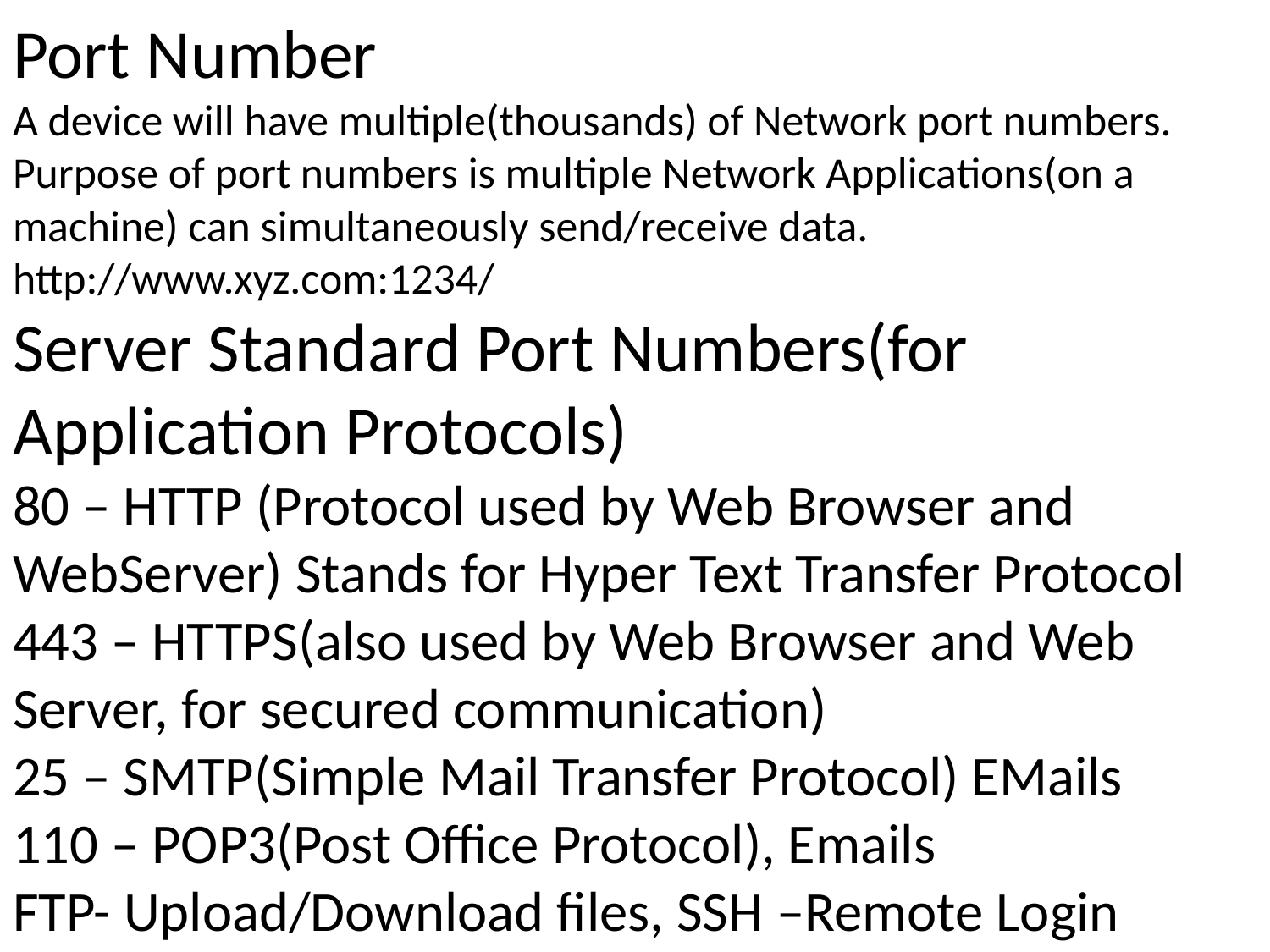

# Port Number A device will have multiple(thousands) of Network port numbers. Purpose of port numbers is multiple Network Applications(on a machine) can simultaneously send/receive data. http://www.xyz.com:1234/ Server Standard Port Numbers(for Application Protocols) 80 – HTTP (Protocol used by Web Browser and WebServer) Stands for Hyper Text Transfer Protocol 443 – HTTPS(also used by Web Browser and Web Server, for secured communication) 25 – SMTP(Simple Mail Transfer Protocol) EMails 110 – POP3(Post Office Protocol), Emails FTP- Upload/Download files, SSH –Remote Login